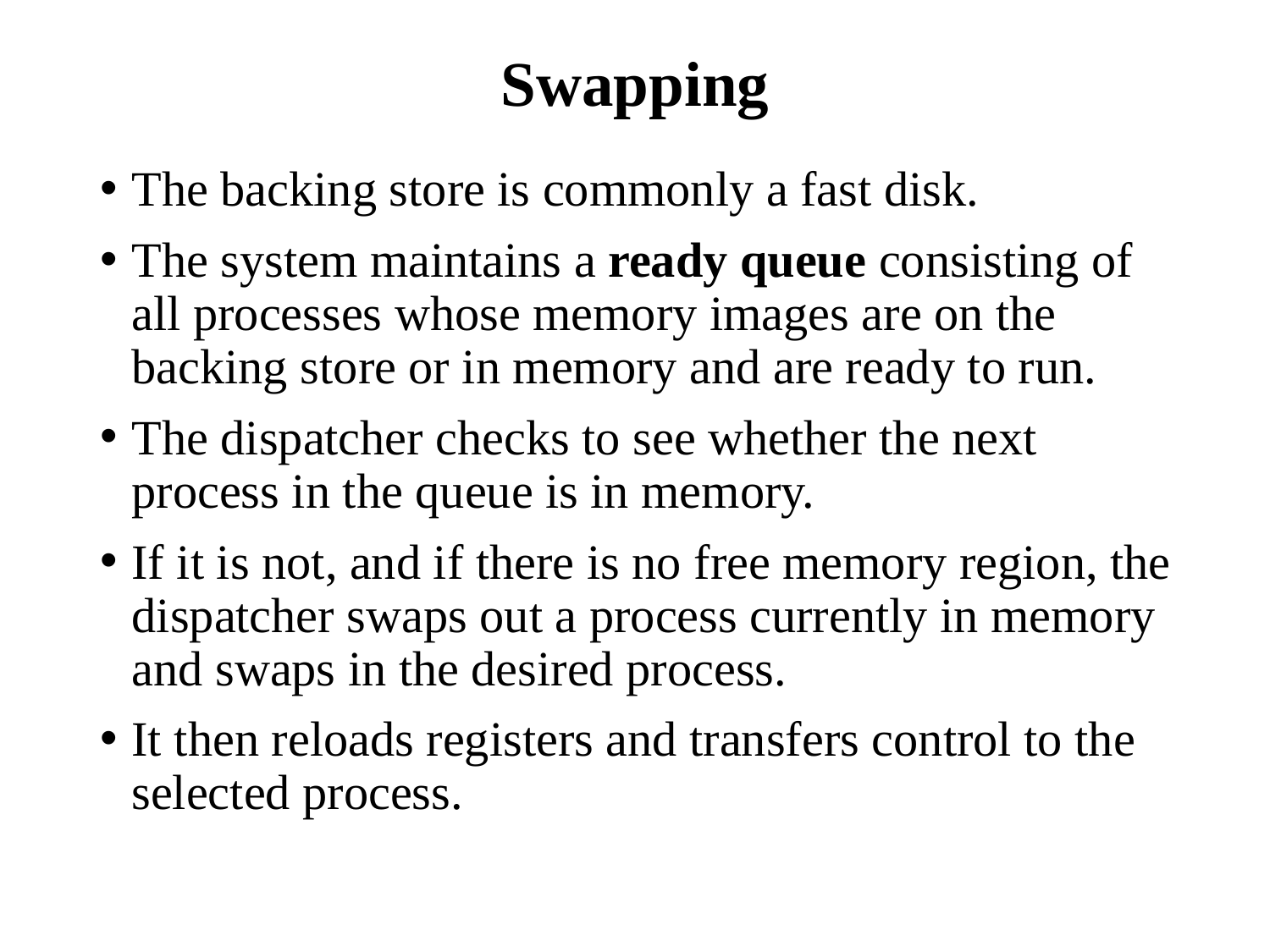

# Swapping
The backing store is commonly a fast disk.
The system maintains a ready queue consisting of all processes whose memory images are on the backing store or in memory and are ready to run.
The dispatcher checks to see whether the next process in the queue is in memory.
If it is not, and if there is no free memory region, the dispatcher swaps out a process currently in memory and swaps in the desired process.
It then reloads registers and transfers control to the selected process.